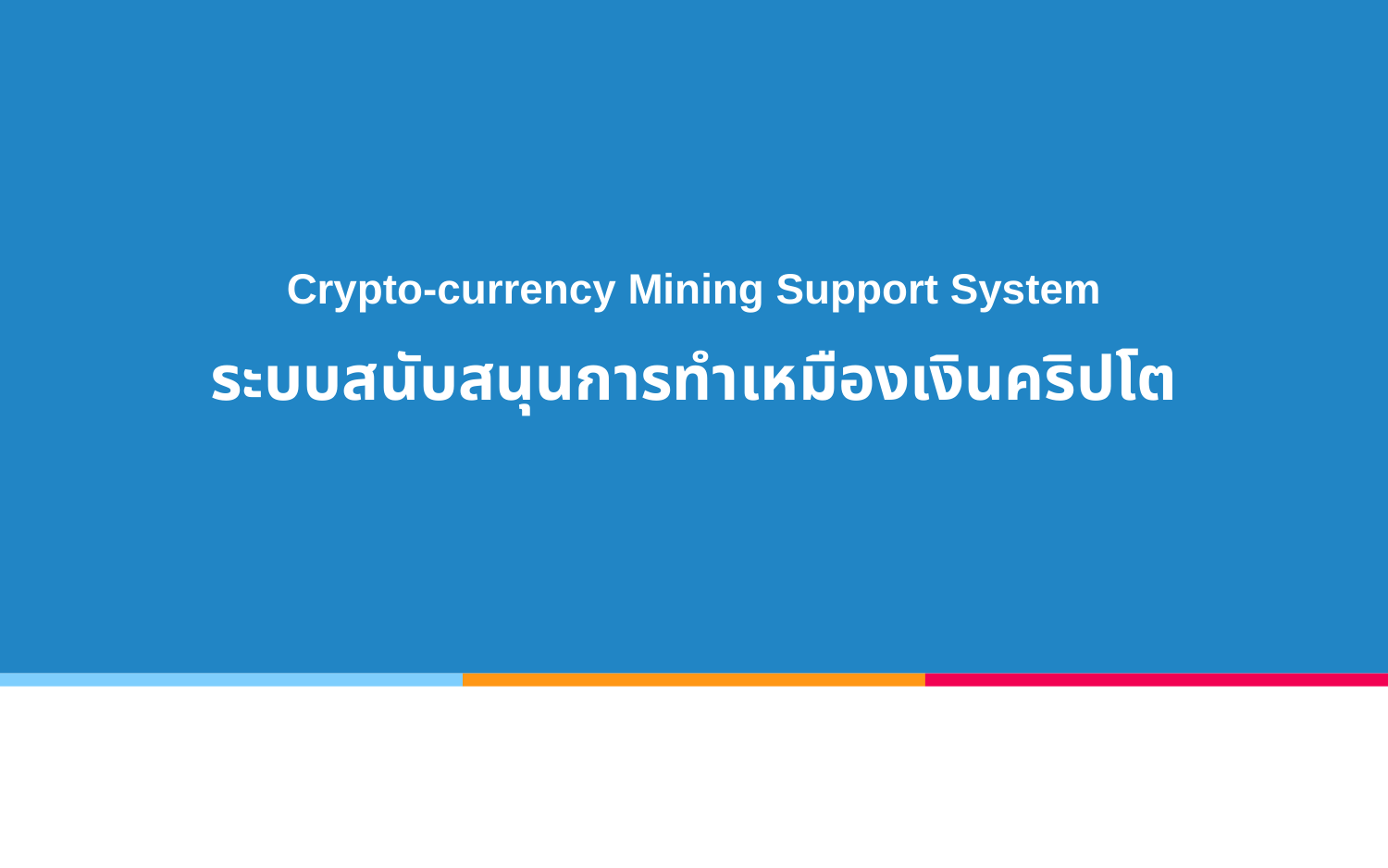

# Crypto-currency Mining Support System
ระบบสนับสนุนการทำเหมืองเงินคริปโต